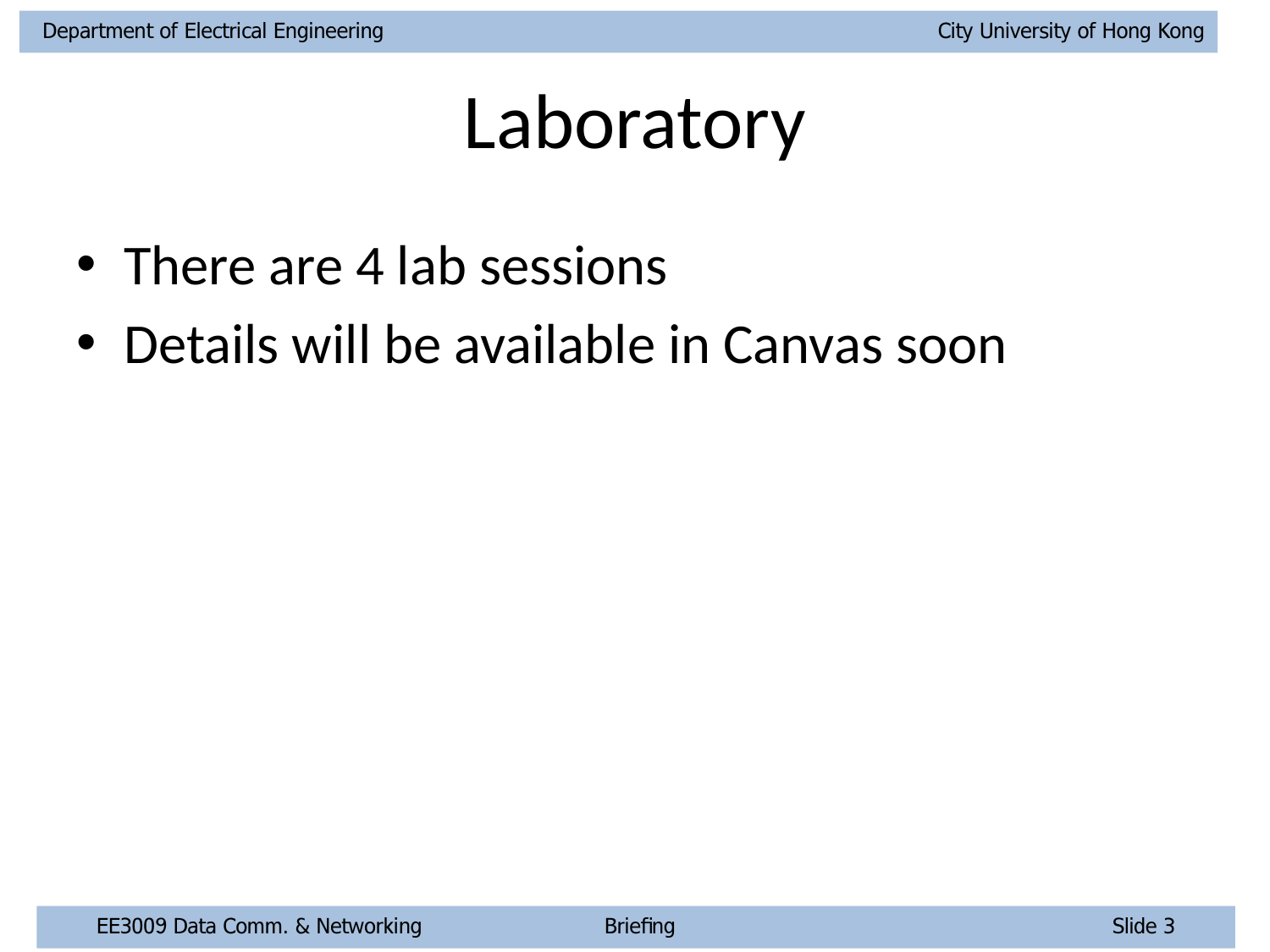

# Laboratory
There are 4 lab sessions
Details will be available in Canvas soon